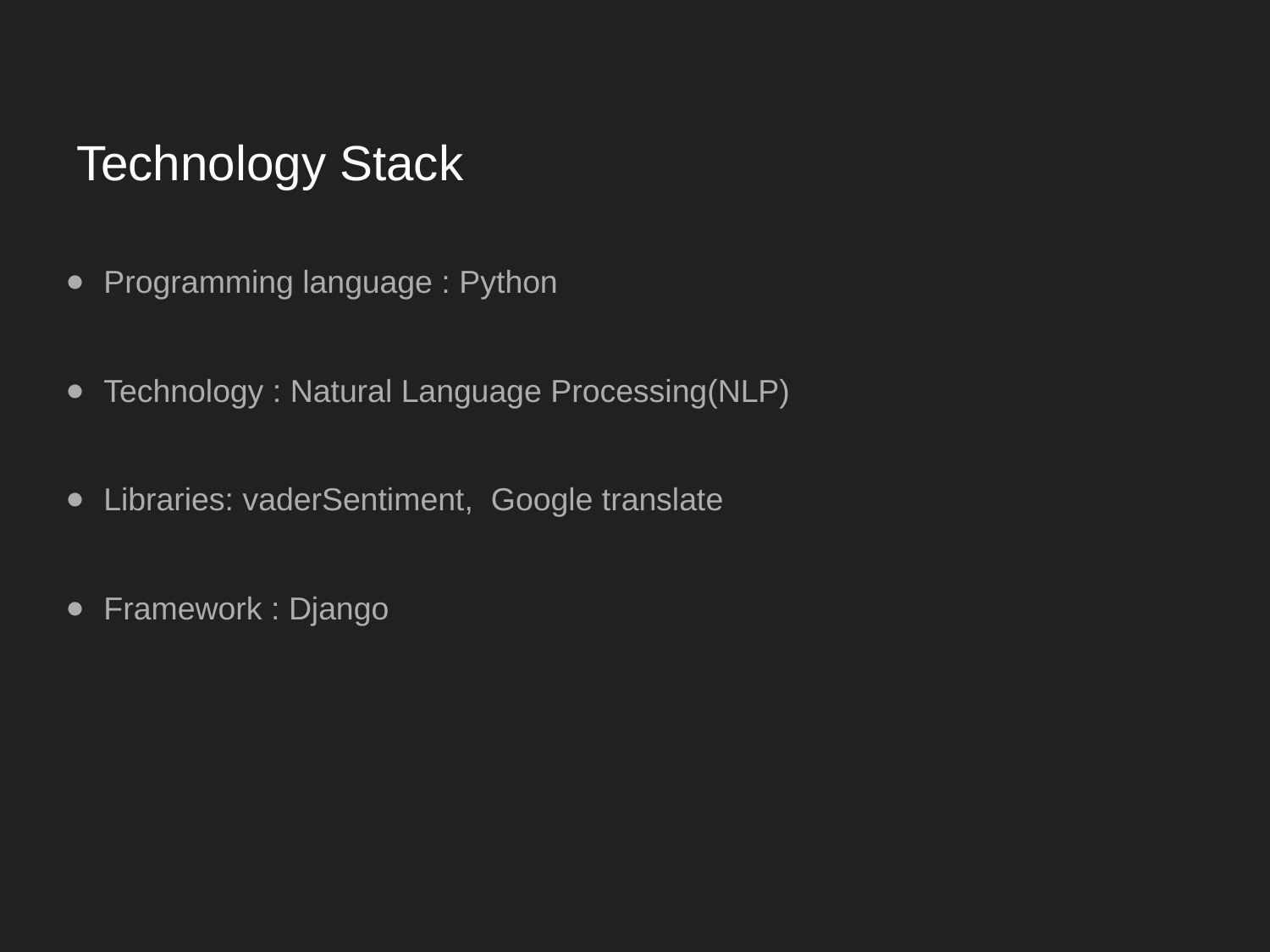

# Technology Stack

Programming language : Python

Technology : Natural Language Processing(NLP)

Libraries: vaderSentiment,  Google translate

Framework : Django